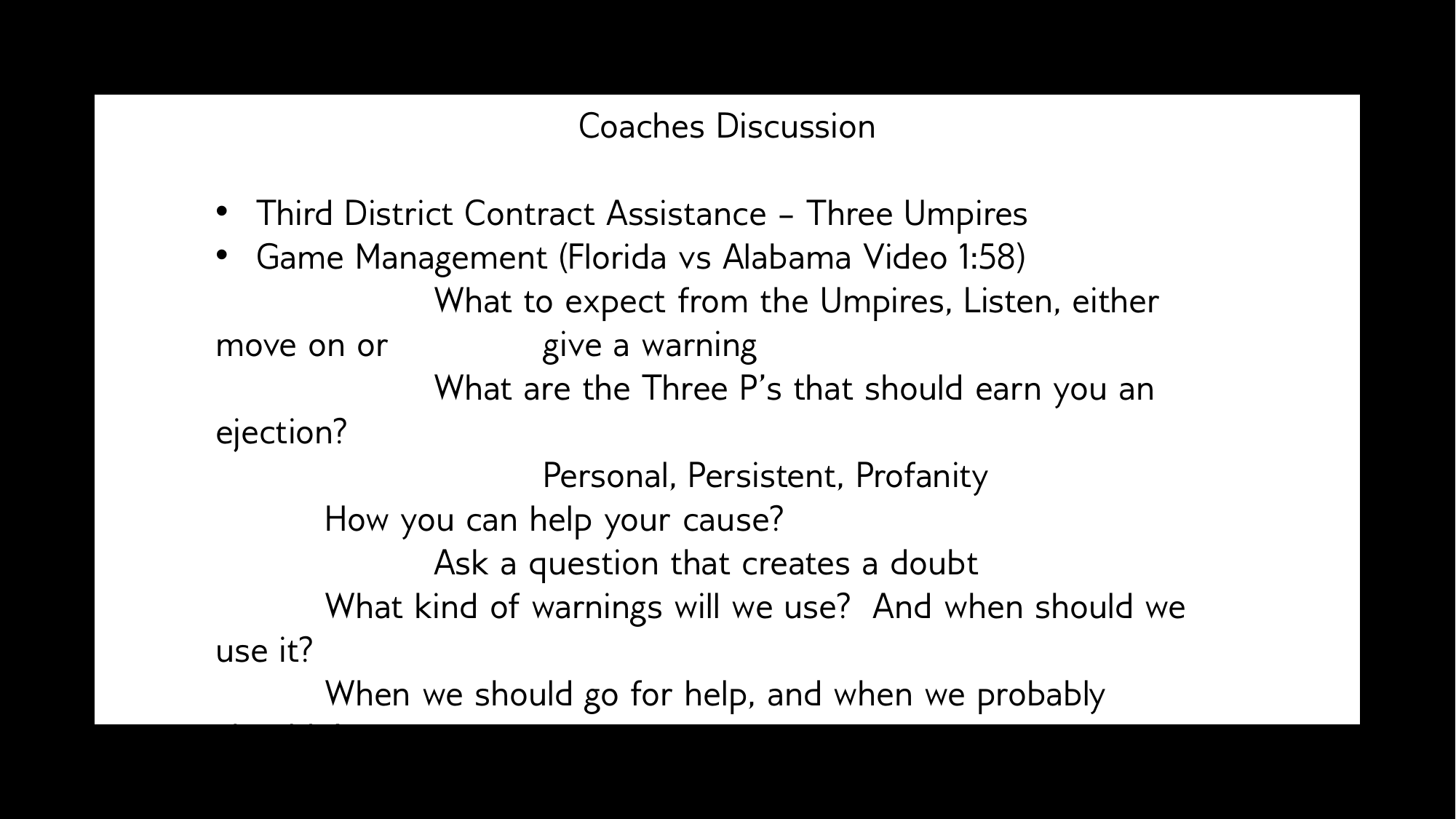

Coaches Discussion

Third District Contract Assistance – Three Umpires
Game Management (Florida vs Alabama Video 1:58)
		What to expect from the Umpires, Listen, either move on or 		give a warning
		What are the Three P’s that should earn you an ejection?
			Personal, Persistent, Profanity
	How you can help your cause?
		Ask a question that creates a doubt
	What kind of warnings will we use?  And when should we use it?
	When we should go for help, and when we probably shouldn’t.
		What you can do to get us to go for help?
			Effective professional communication is the key